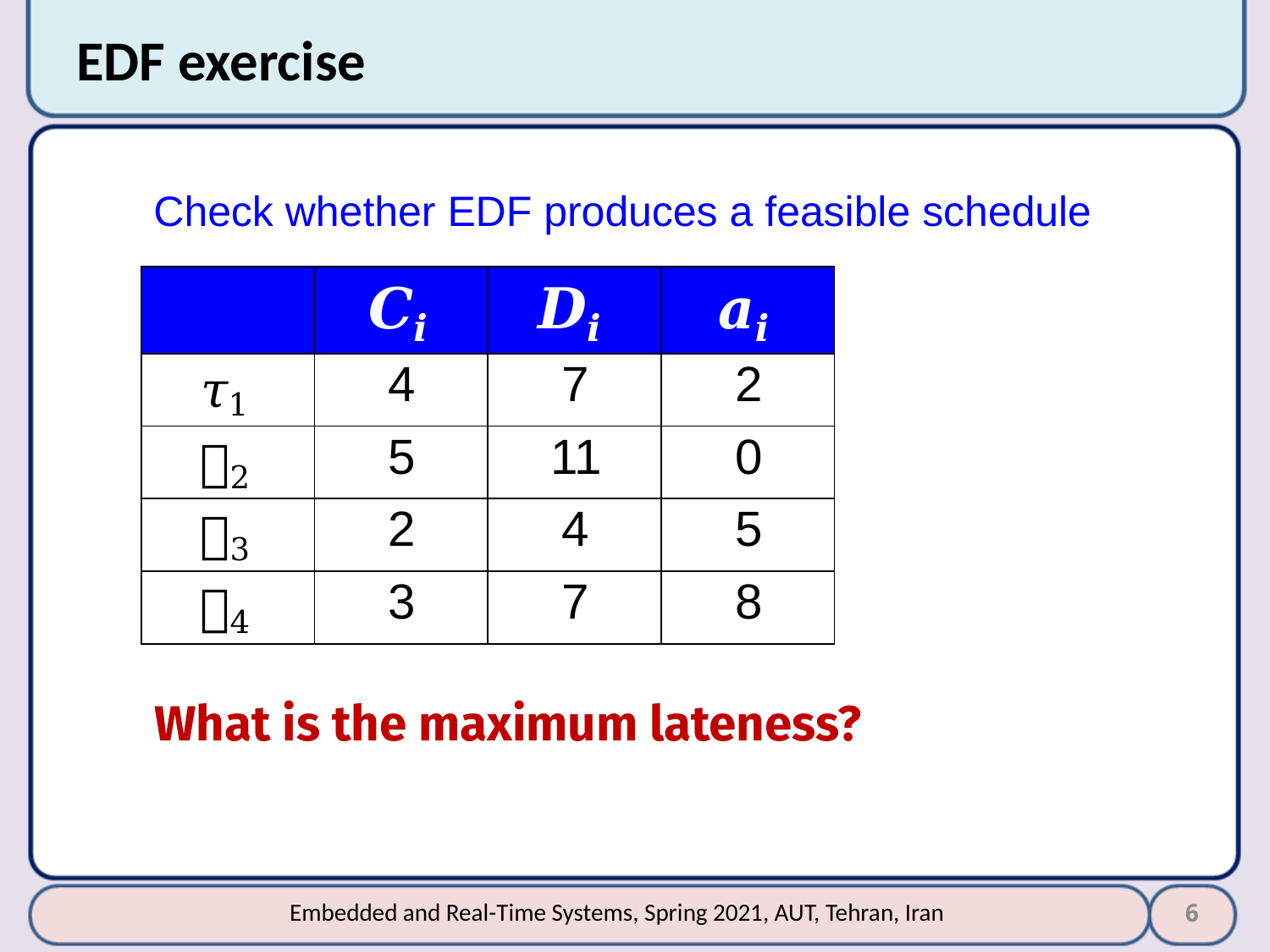

# EDF exercise
Check whether EDF produces a feasible schedule
|  | 𝑪𝒊 | 𝑫𝒊 | 𝒂𝒊 |
| --- | --- | --- | --- |
| 𝜏1 | 4 | 7 | 2 |
| 𝜏2 | 5 | 11 | 0 |
| 𝜏3 | 2 | 4 | 5 |
| 𝜏4 | 3 | 7 | 8 |
What is the maximum lateness?
6
Embedded and Real-Time Systems, Spring 2021, AUT, Tehran, Iran